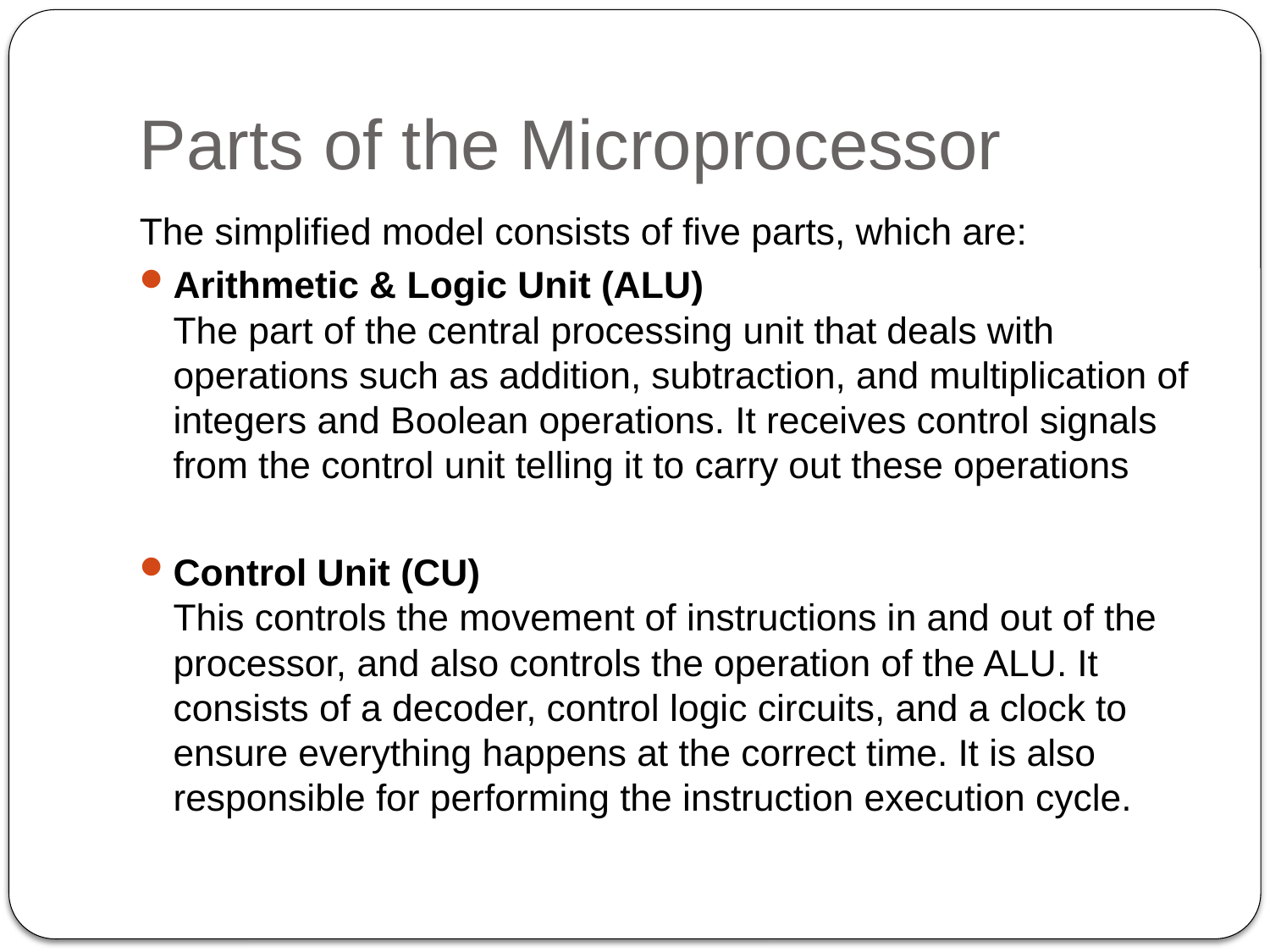

# Parts of the Microprocessor
The simplified model consists of five parts, which are:
Arithmetic & Logic Unit (ALU)
The part of the central processing unit that deals with operations such as addition, subtraction, and multiplication of integers and Boolean operations. It receives control signals from the control unit telling it to carry out these operations

Control Unit (CU)
This controls the movement of instructions in and out of the processor, and also controls the operation of the ALU. It consists of a decoder, control logic circuits, and a clock to ensure everything happens at the correct time. It is also responsible for performing the instruction execution cycle.